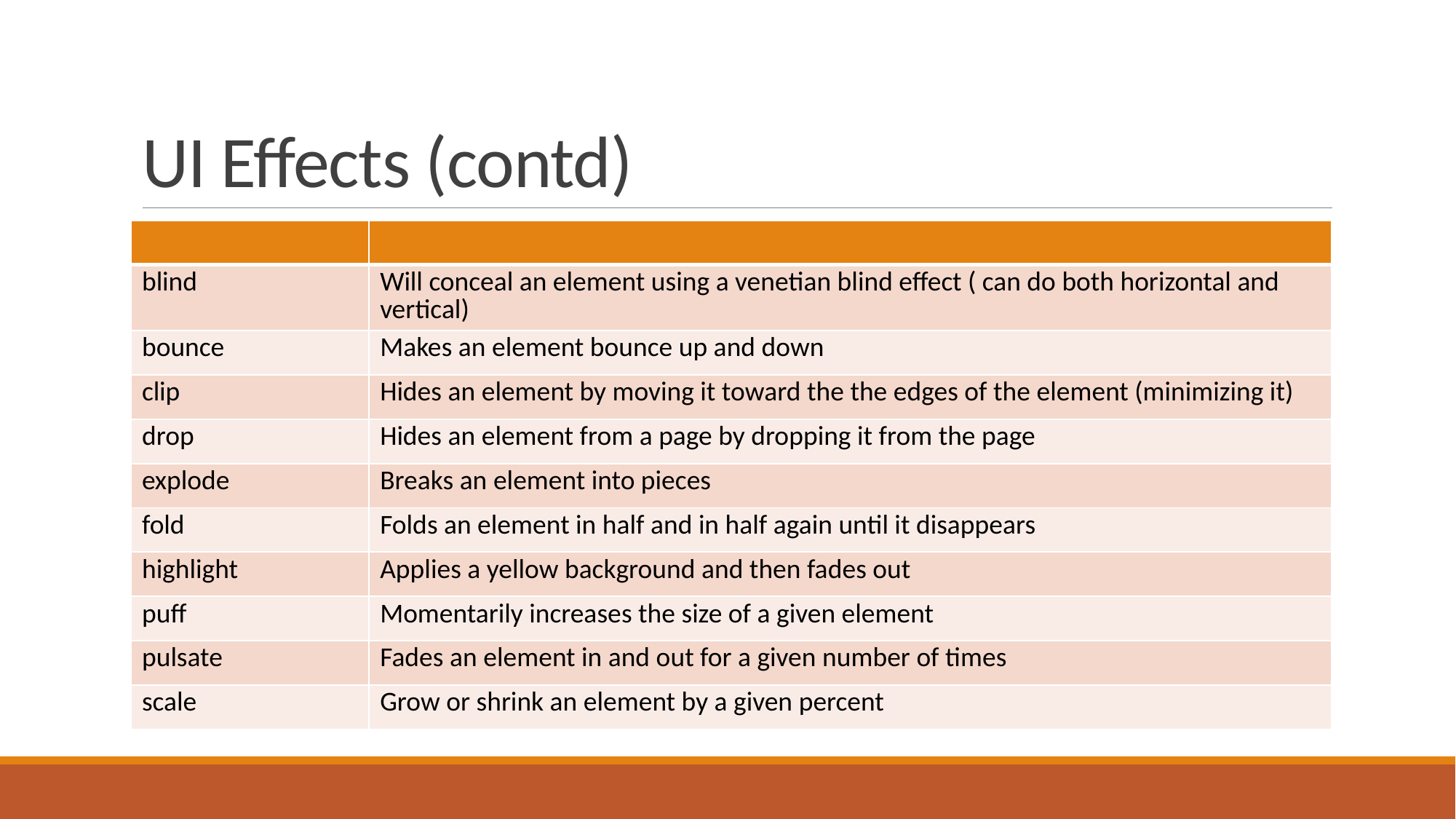

# UI Effects (contd)
|  |  |
| --- | --- |
| blind | Will conceal an element using a venetian blind effect ( can do both horizontal and vertical) |
| bounce | Makes an element bounce up and down |
| clip | Hides an element by moving it toward the the edges of the element (minimizing it) |
| drop | Hides an element from a page by dropping it from the page |
| explode | Breaks an element into pieces |
| fold | Folds an element in half and in half again until it disappears |
| highlight | Applies a yellow background and then fades out |
| puff | Momentarily increases the size of a given element |
| pulsate | Fades an element in and out for a given number of times |
| scale | Grow or shrink an element by a given percent |